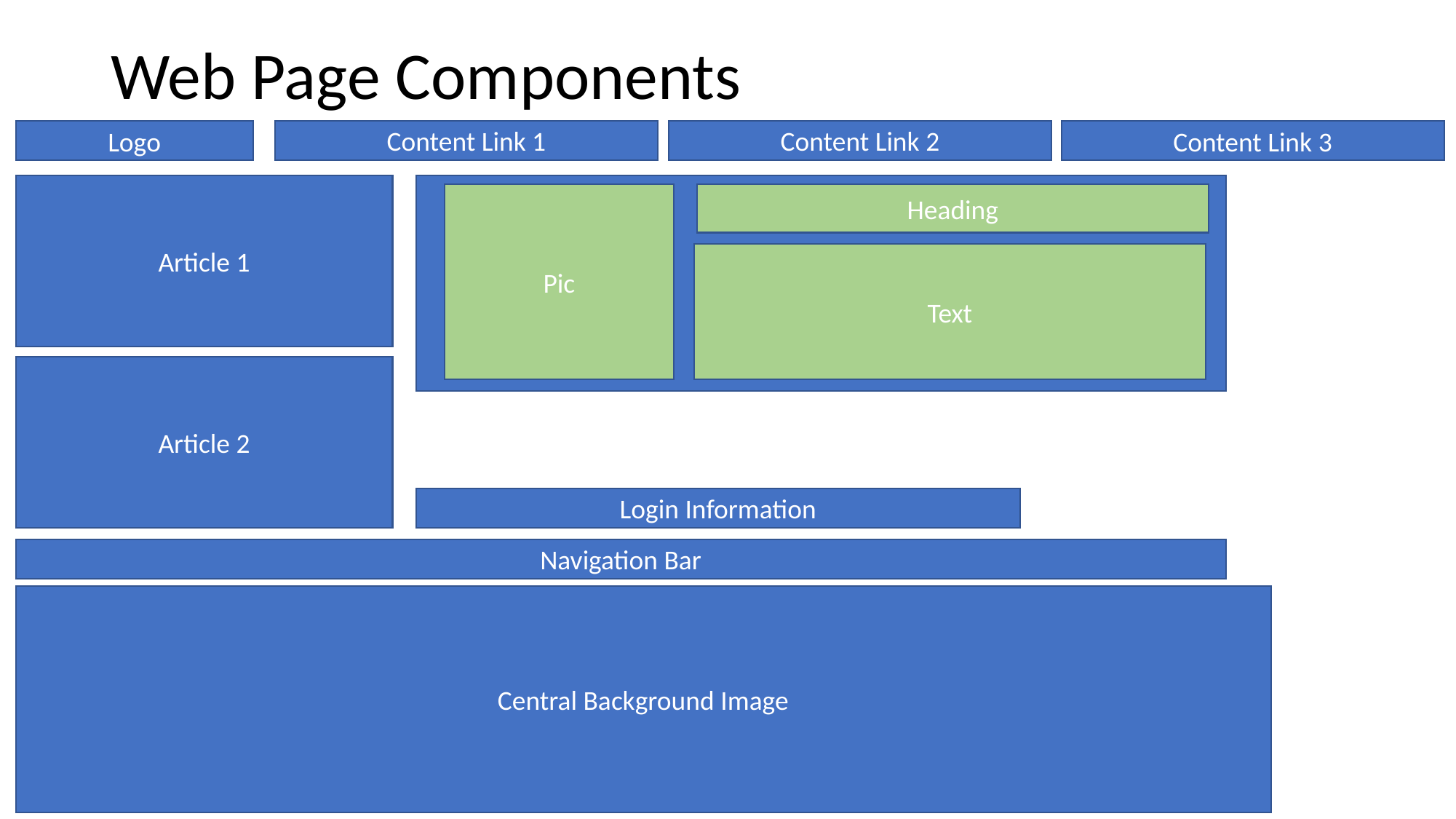

# Web Page Components
Content Link 1
Content Link 2
Content Link 3
Logo

Pic
Heading
Text
Article 1
Article 2
Login Information
Navigation Bar
Central Background Image